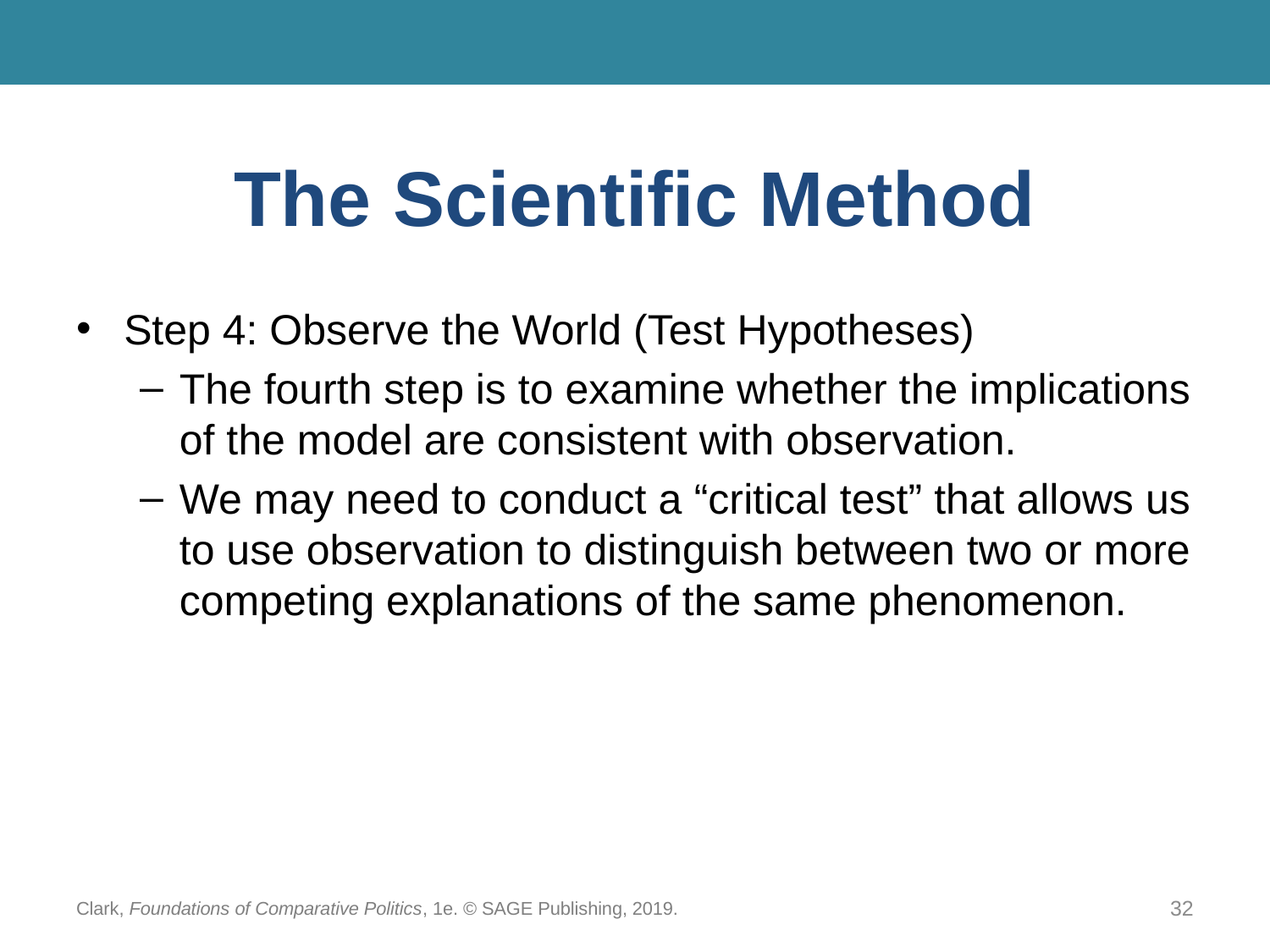

# The Scientific Method
Step 4: Observe the World (Test Hypotheses)
The fourth step is to examine whether the implications of the model are consistent with observation.
We may need to conduct a “critical test” that allows us to use observation to distinguish between two or more competing explanations of the same phenomenon.

Clark, Foundations of Comparative Politics, 1e. © SAGE Publishing, 2019.
32